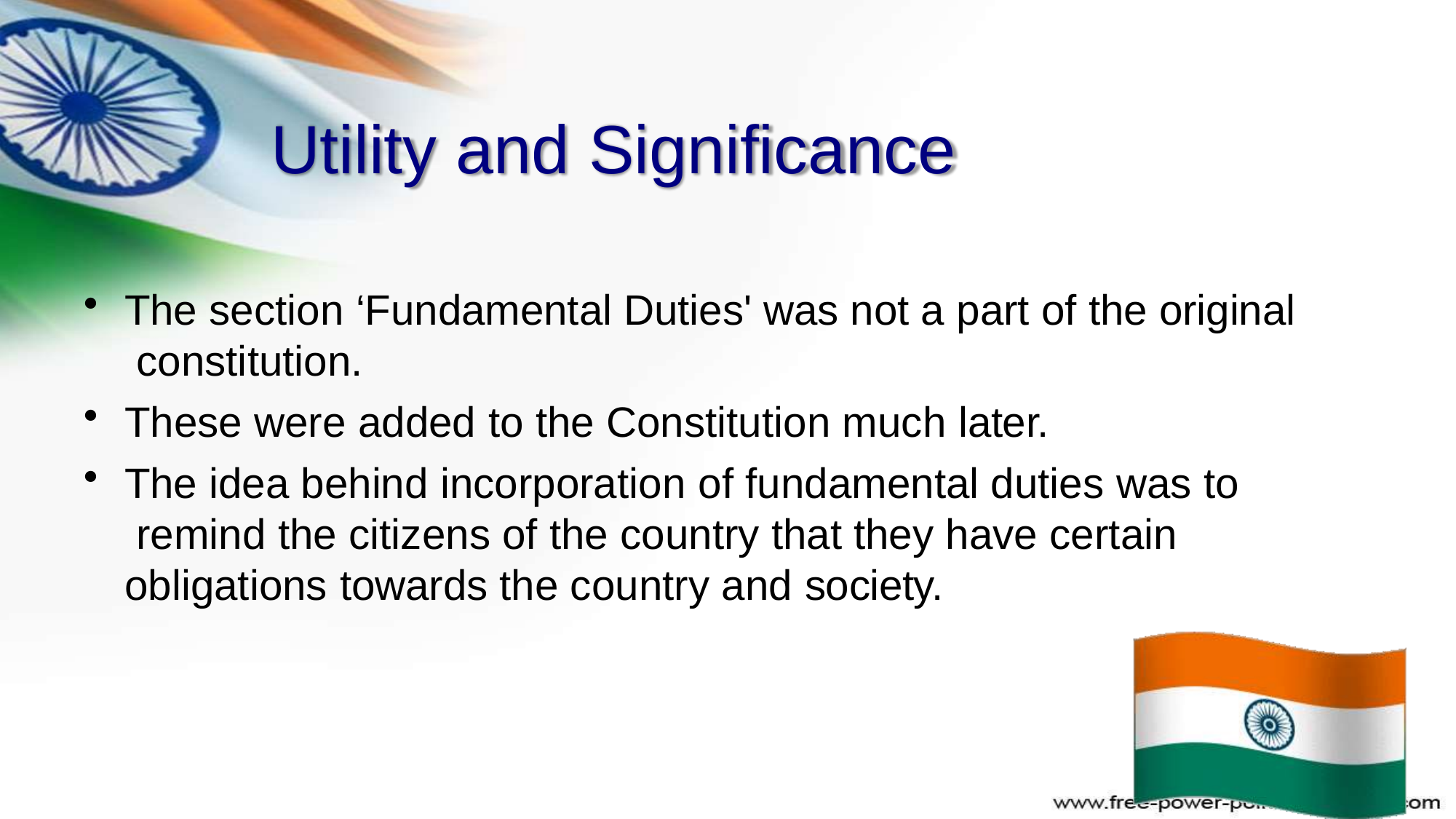

# Utility and Significance
The section ‘Fundamental Duties' was not a part of the original  constitution.
These were added to the Constitution much later.
The idea behind incorporation of fundamental duties was to  remind the citizens of the country that they have certain  obligations towards the country and society.